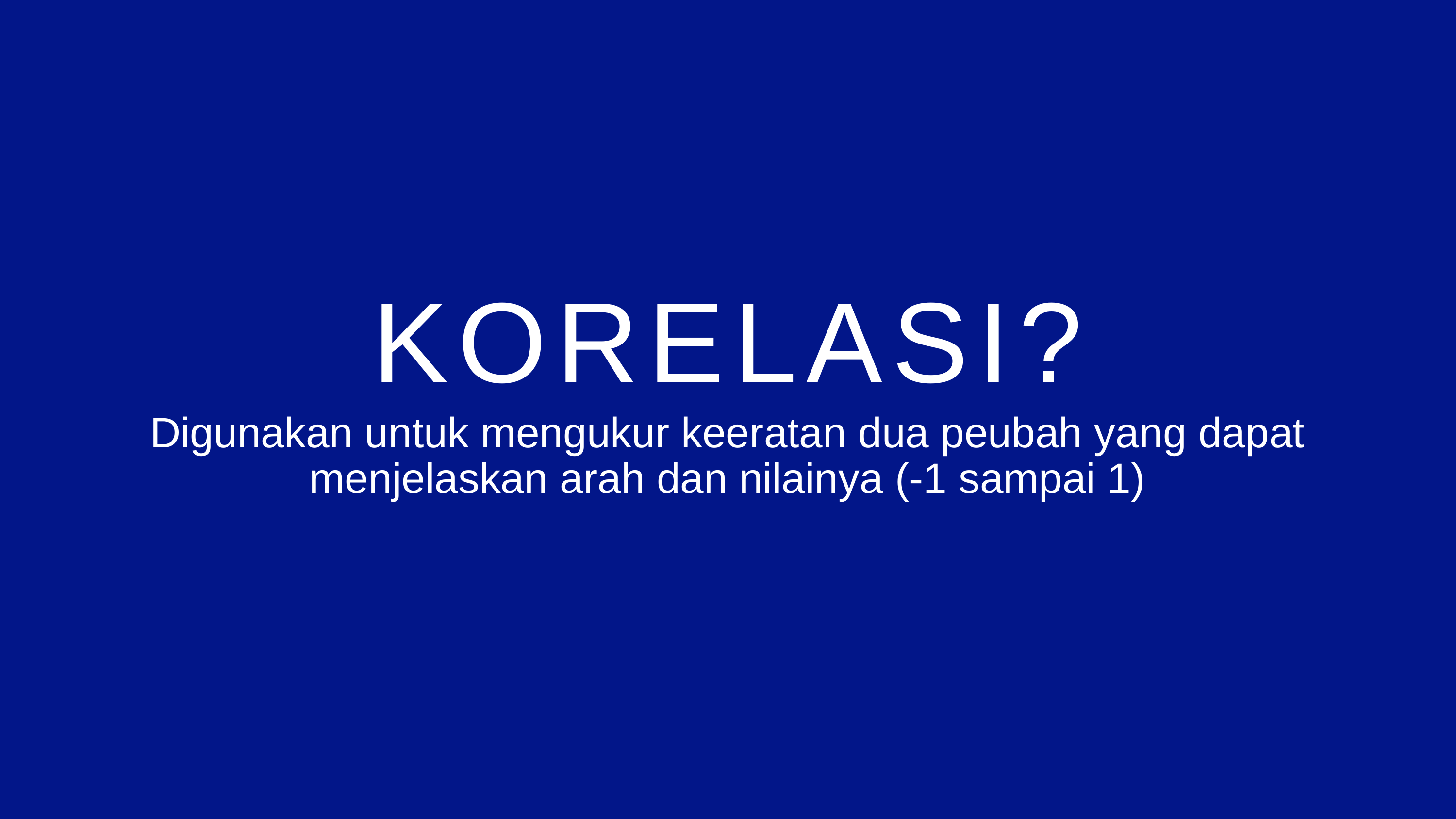

KORELASI?
Digunakan untuk mengukur keeratan dua peubah yang dapat menjelaskan arah dan nilainya (-1 sampai 1)